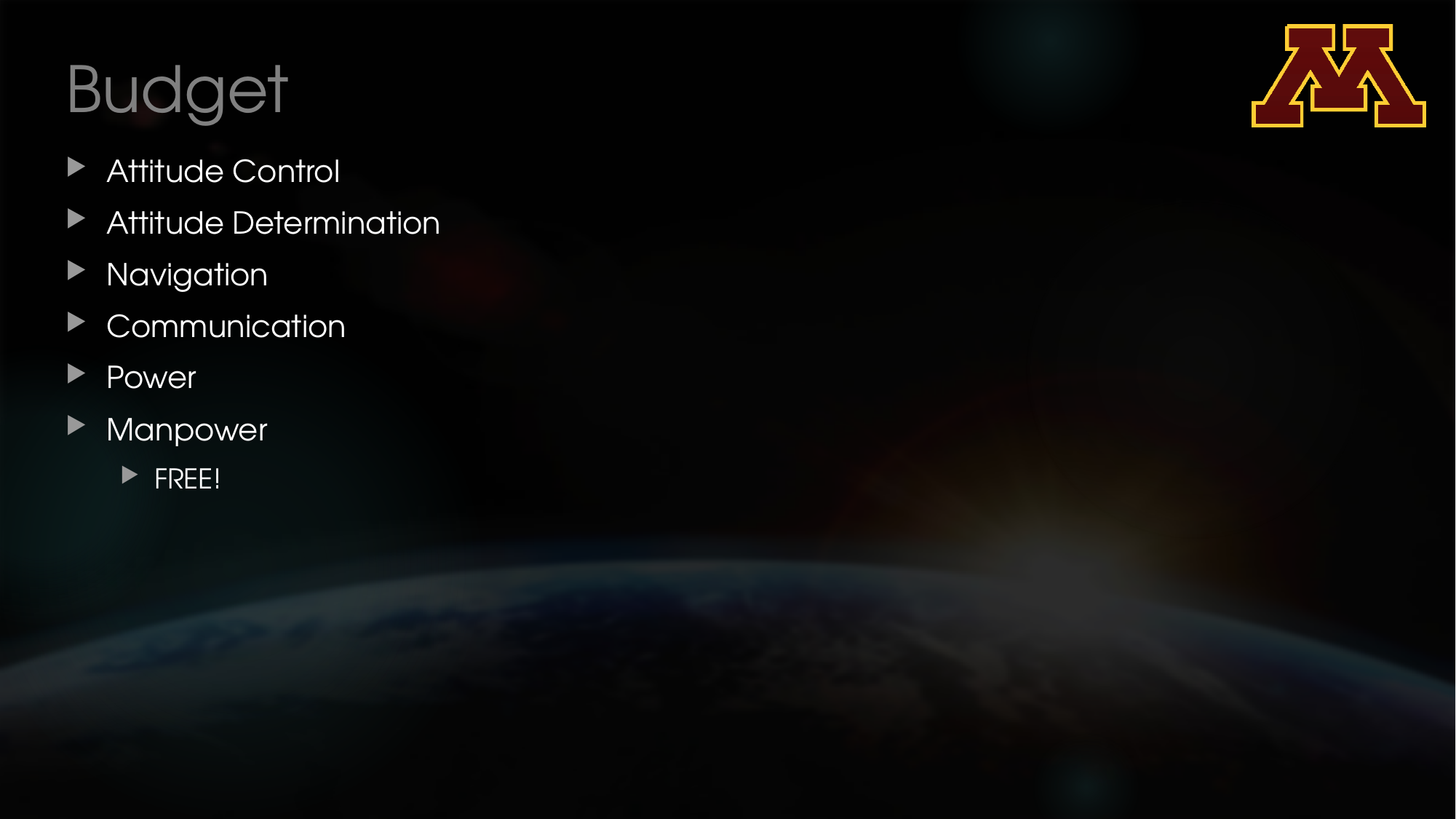

# Budget

Attitude Control
Attitude Determination
Navigation
Communication
Power
Manpower
FREE!